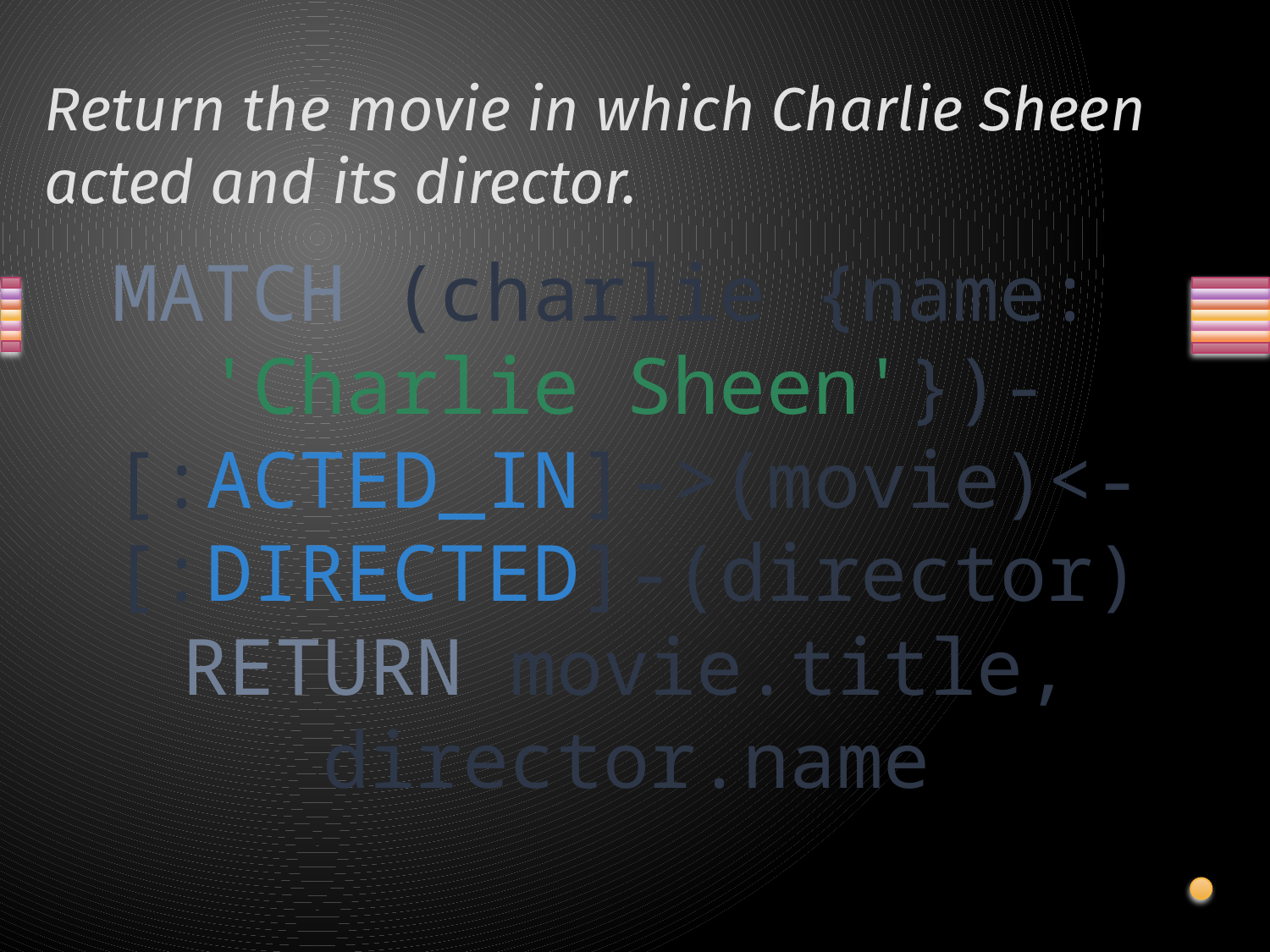

# Return the movie in which Charlie Sheen acted and its director.
MATCH (charlie {name: 'Charlie Sheen'})-[:ACTED_IN]->(movie)<-[:DIRECTED]-(director) RETURN movie.title, director.name